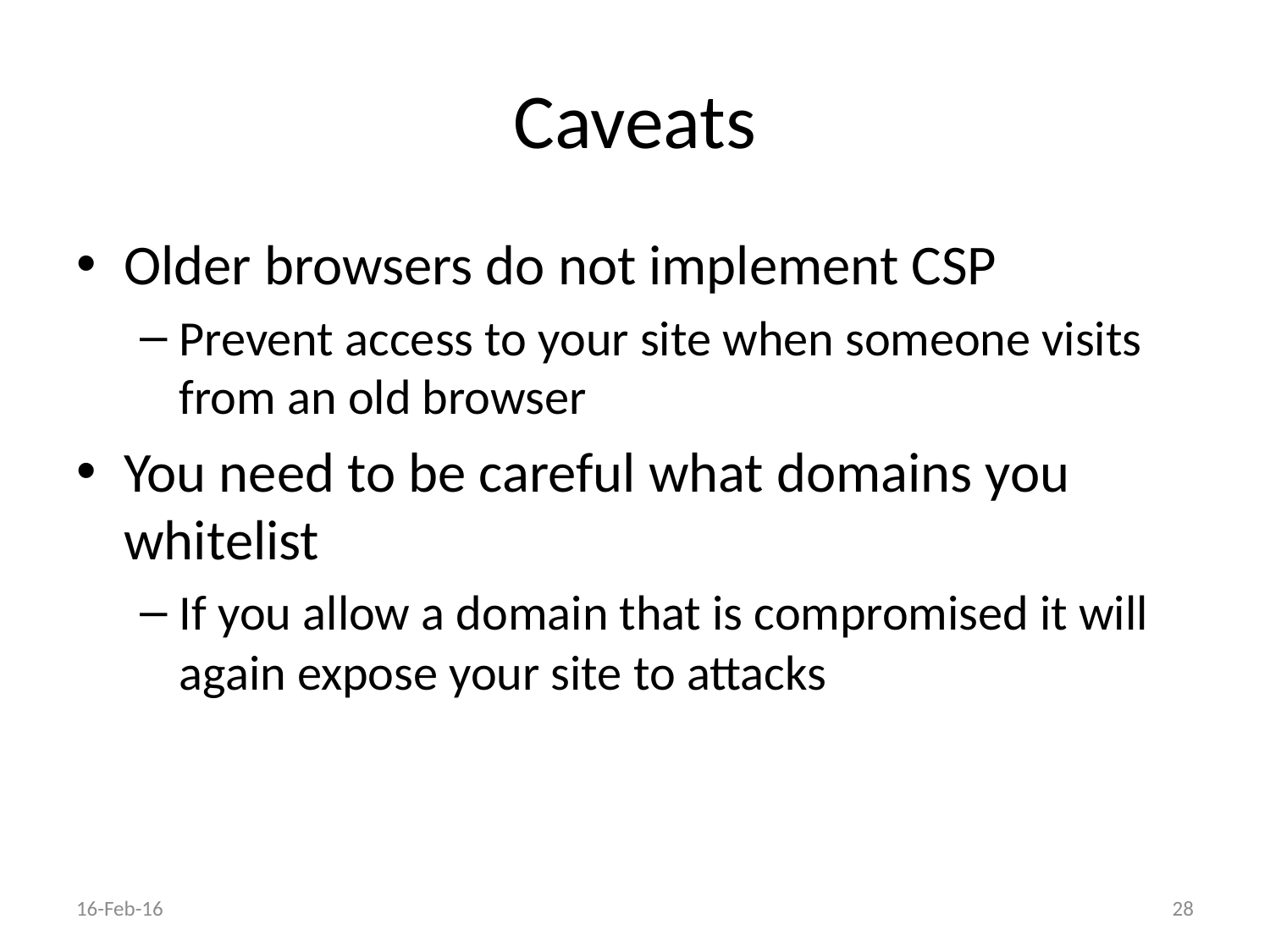

# Caveats
Older browsers do not implement CSP
Prevent access to your site when someone visits from an old browser
You need to be careful what domains you whitelist
If you allow a domain that is compromised it will again expose your site to attacks
16-Feb-16
28